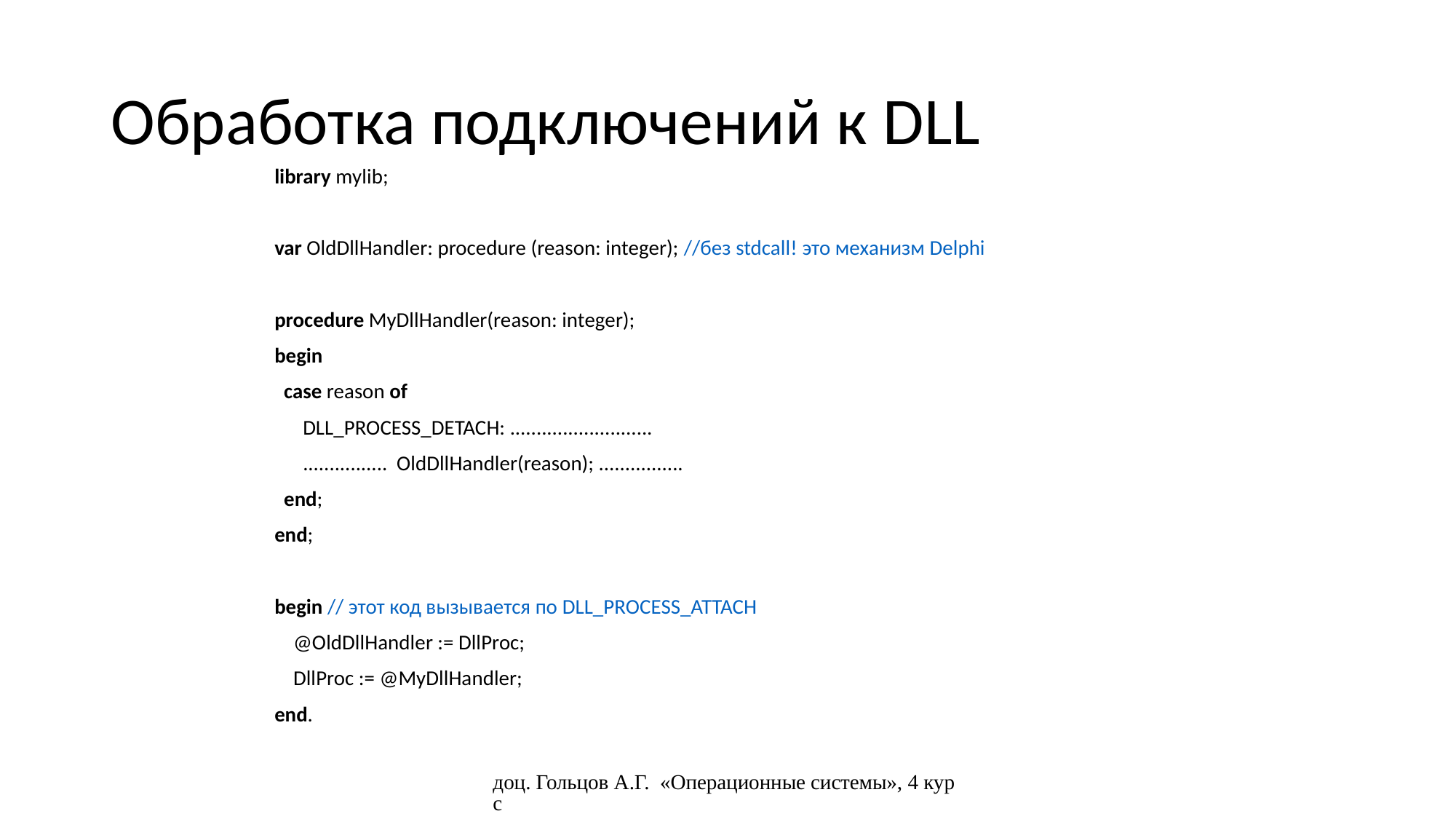

# Обработка подключений к DLL
library mylib;

var OldDllHandler: procedure (reason: integer); //без stdcall! это механизм Delphi

procedure MyDllHandler(reason: integer);
begin
  case reason of
      DLL_PROCESS_DETACH: ...........................
      ................  OldDllHandler(reason); ................
  end;
end;

begin // этот код вызывается по DLL_PROCESS_ATTACH
    @OldDllHandler := DllProc;
    DllProc := @MyDllHandler;
end.
доц. Гольцов А.Г.  «Операционные системы», 4 курс